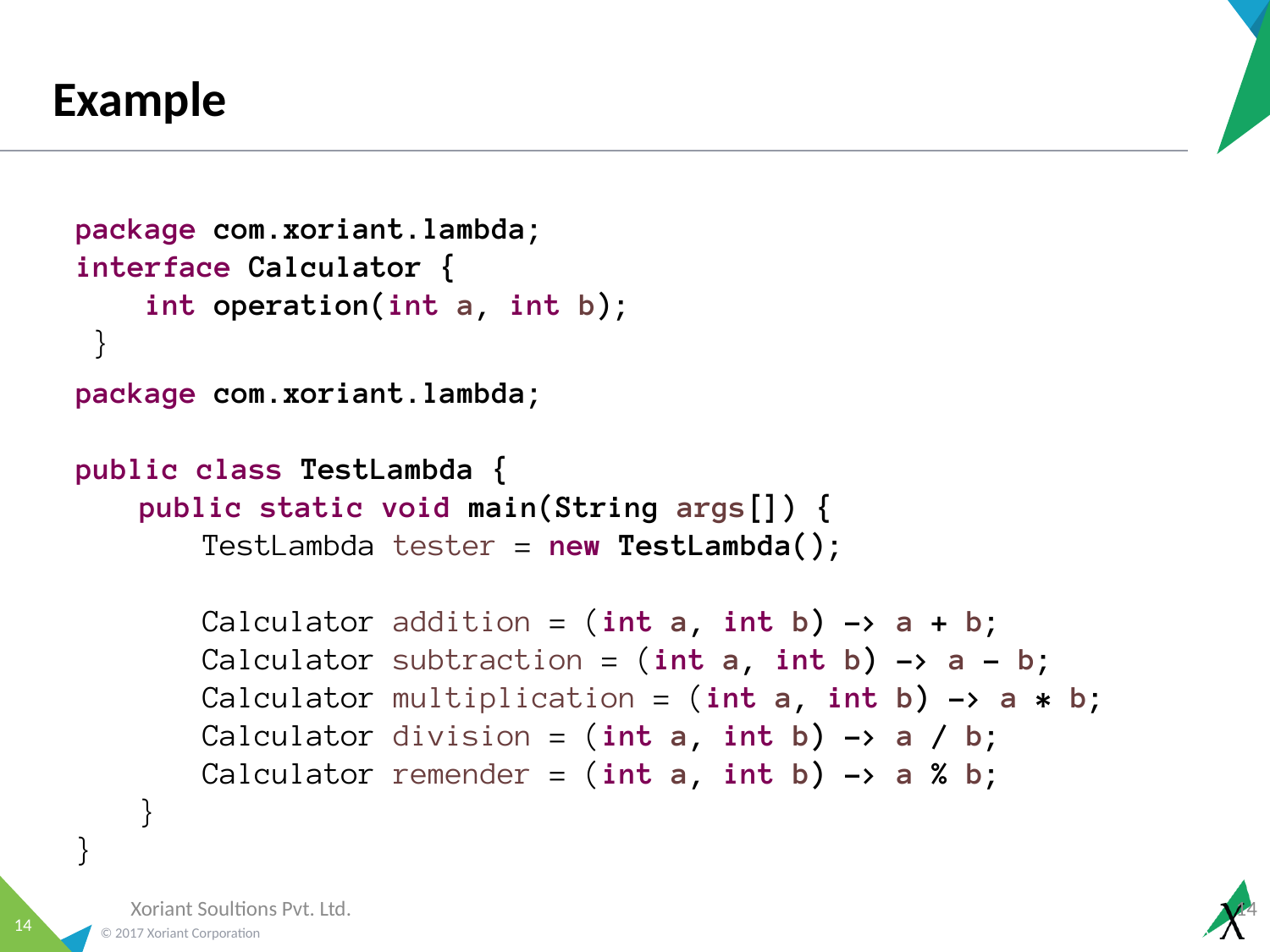

# Example
package com.xoriant.lambda;
interface Calculator {
    int operation(int a, int b);
 }
package com.xoriant.lambda;

public class TestLambda {
public static void main(String args[]) {
TestLambda tester = new TestLambda();

Calculator addition = (int a, int b) -> a + b;
Calculator subtraction = (int a, int b) -> a - b;
Calculator multiplication = (int a, int b) -> a * b;
Calculator division = (int a, int b) -> a / b;
Calculator remender = (int a, int b) -> a % b;
}
}
Xoriant Soultions Pvt. Ltd.
14